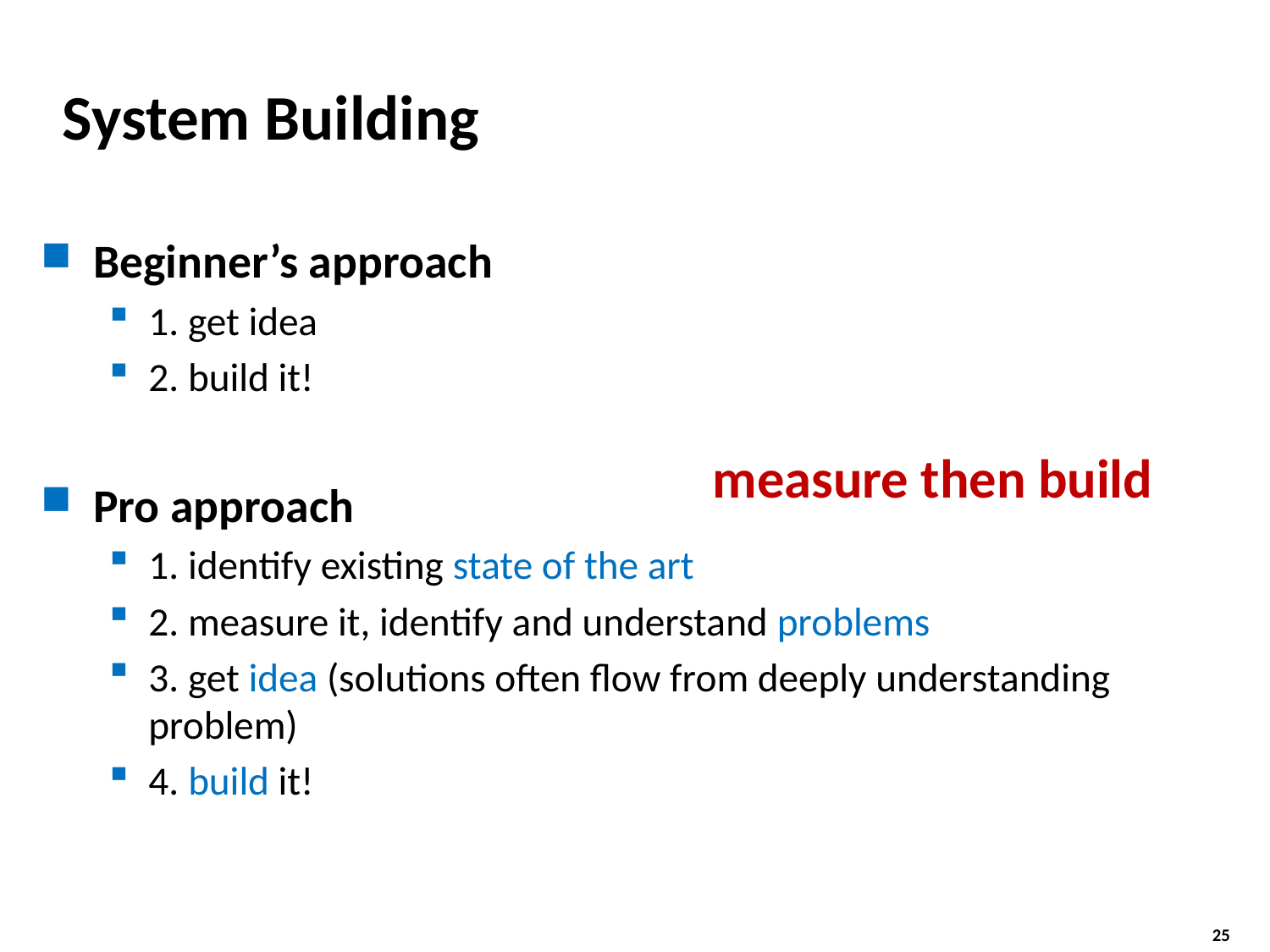

# System Building
Beginner’s approach
1. get idea
2. build it!

Pro approach
1. identify existing state of the art
2. measure it, identify and understand problems
3. get idea (solutions often flow from deeply understanding problem)
4. build it!
measure then build